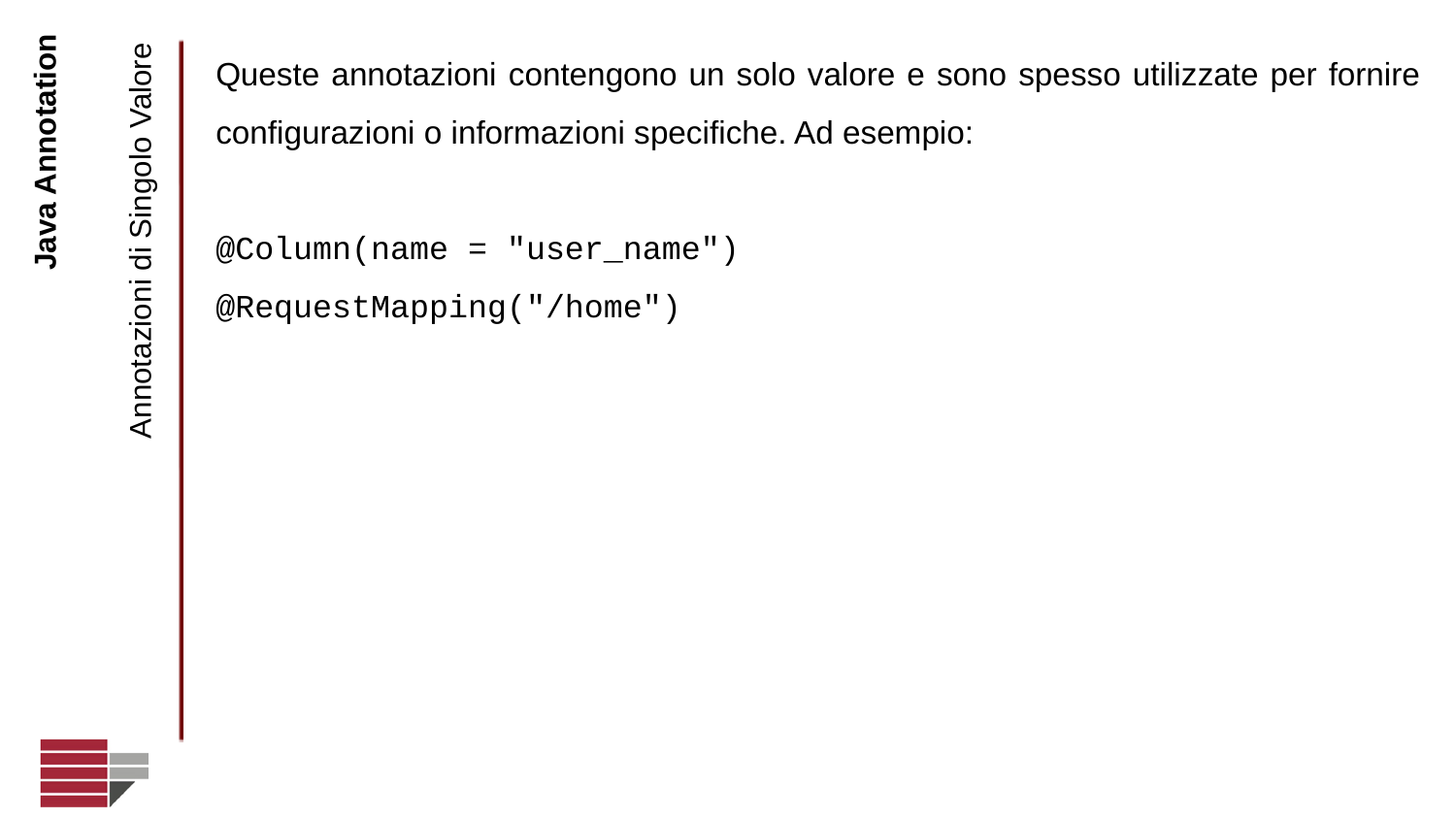

Queste annotazioni contengono un solo valore e sono spesso utilizzate per fornire configurazioni o informazioni specifiche. Ad esempio:

@Column(name = "user_name")
@RequestMapping("/home")

# Java Annotation
Annotazioni di Singolo Valore